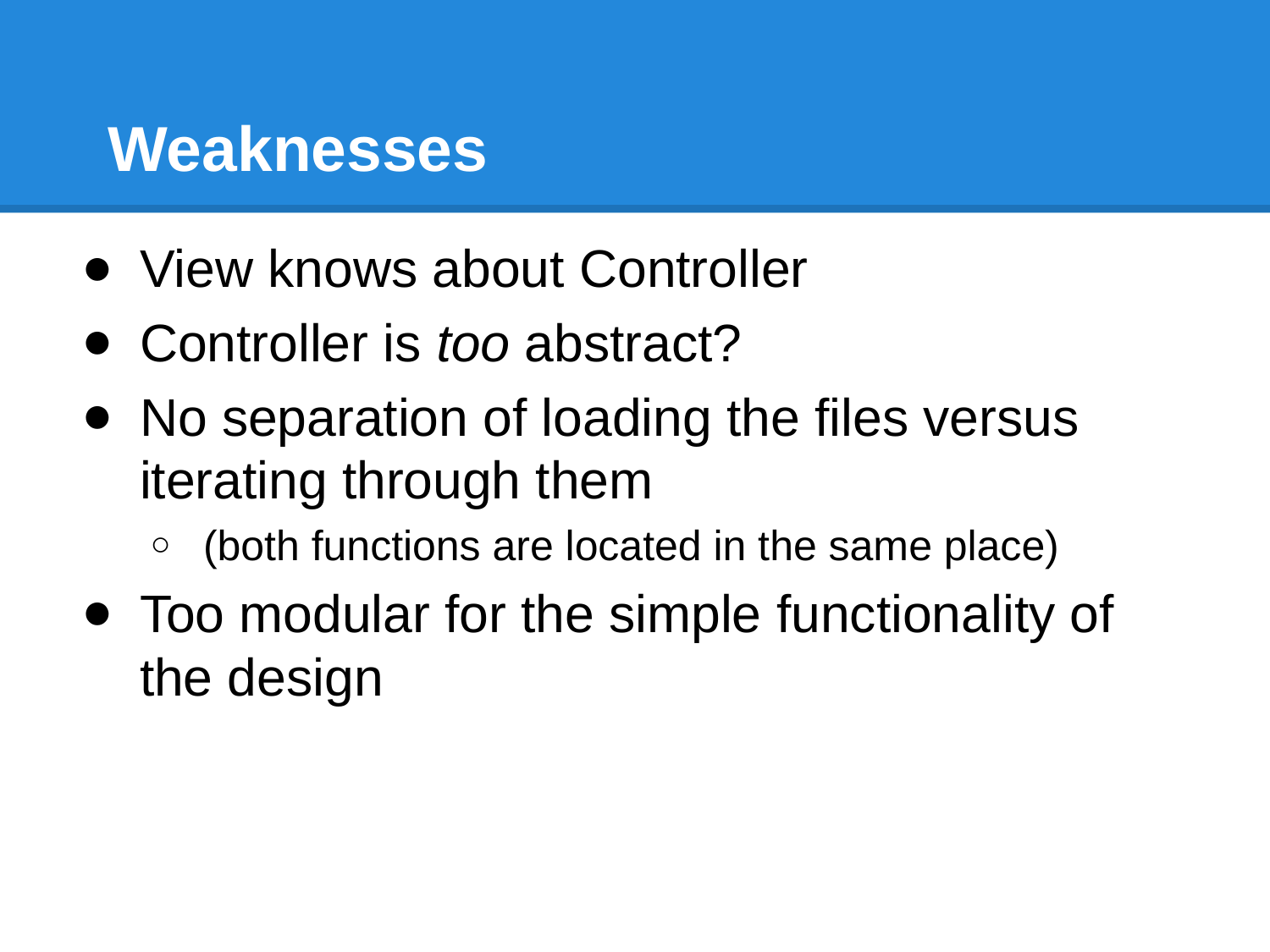

# Weaknesses
View knows about Controller
Controller is too abstract?
No separation of loading the files versus iterating through them
(both functions are located in the same place)
Too modular for the simple functionality of the design